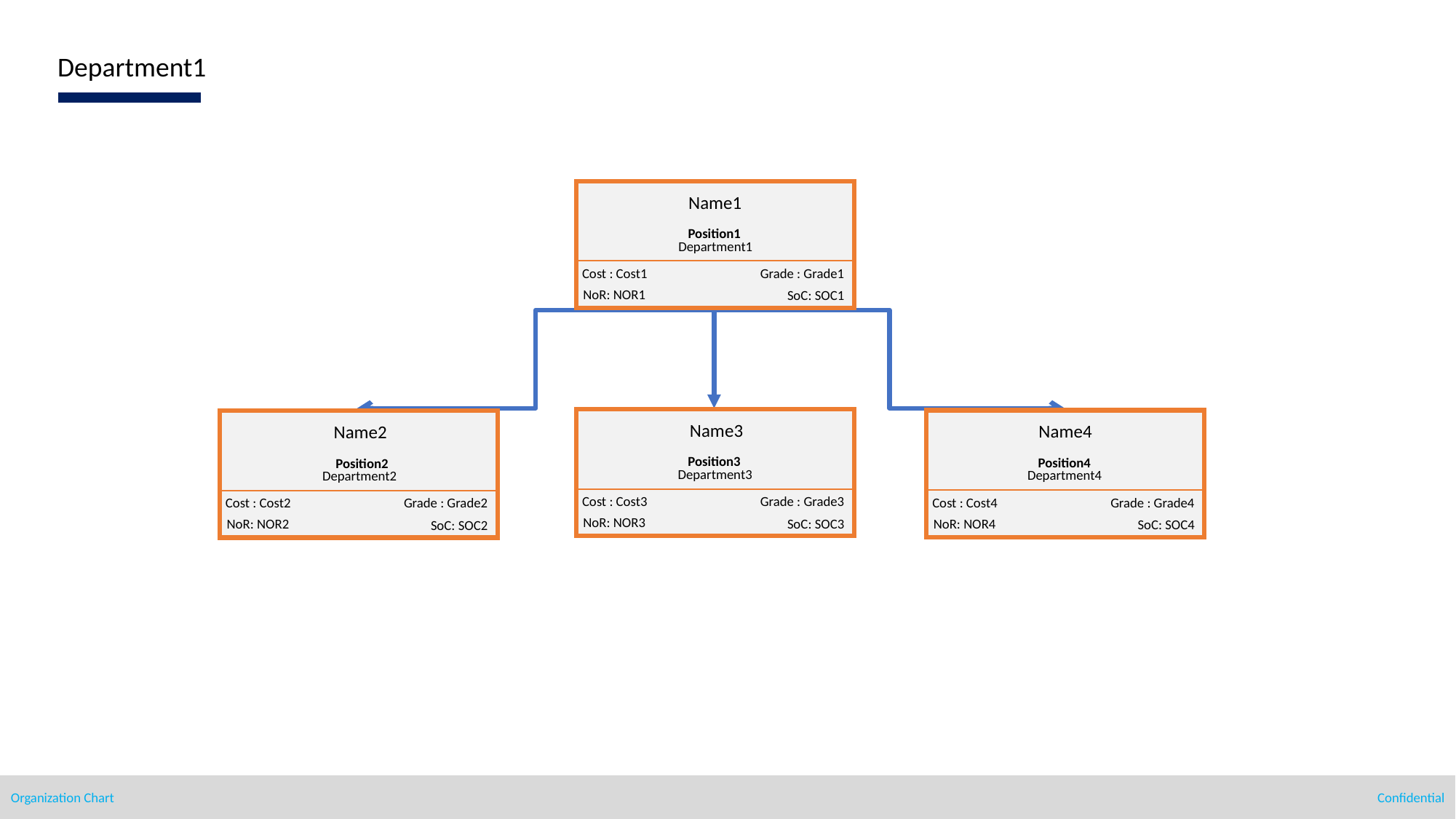

Department1

Name1
Position1
Department1
Cost : Cost1
Grade : Grade1
NoR: NOR1
SoC: SOC1

Name3
Name4
Name2
Position3
Position4
Position2
Department3
Department4
Department2
Cost : Cost3
Grade : Grade3
Cost : Cost4
Grade : Grade4
Cost : Cost2
Grade : Grade2
NoR: NOR3
SoC: SOC3
NoR: NOR4
NoR: NOR2
SoC: SOC4
SoC: SOC2